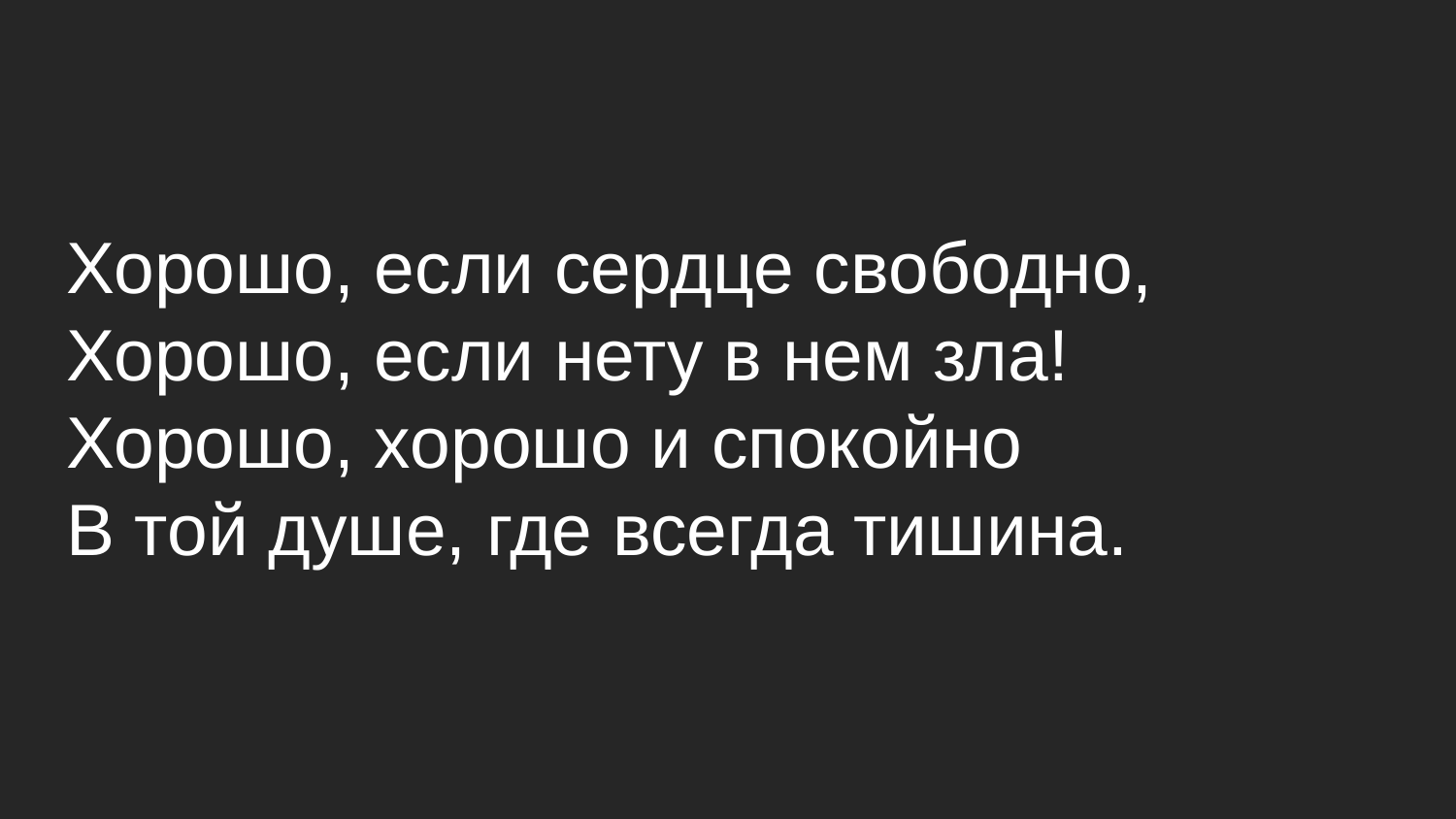

Хорошо, если сердце свободно,
Хорошо, если нету в нем зла!
Хорошо, хорошо и спокойно
В той душе, где всегда тишина.